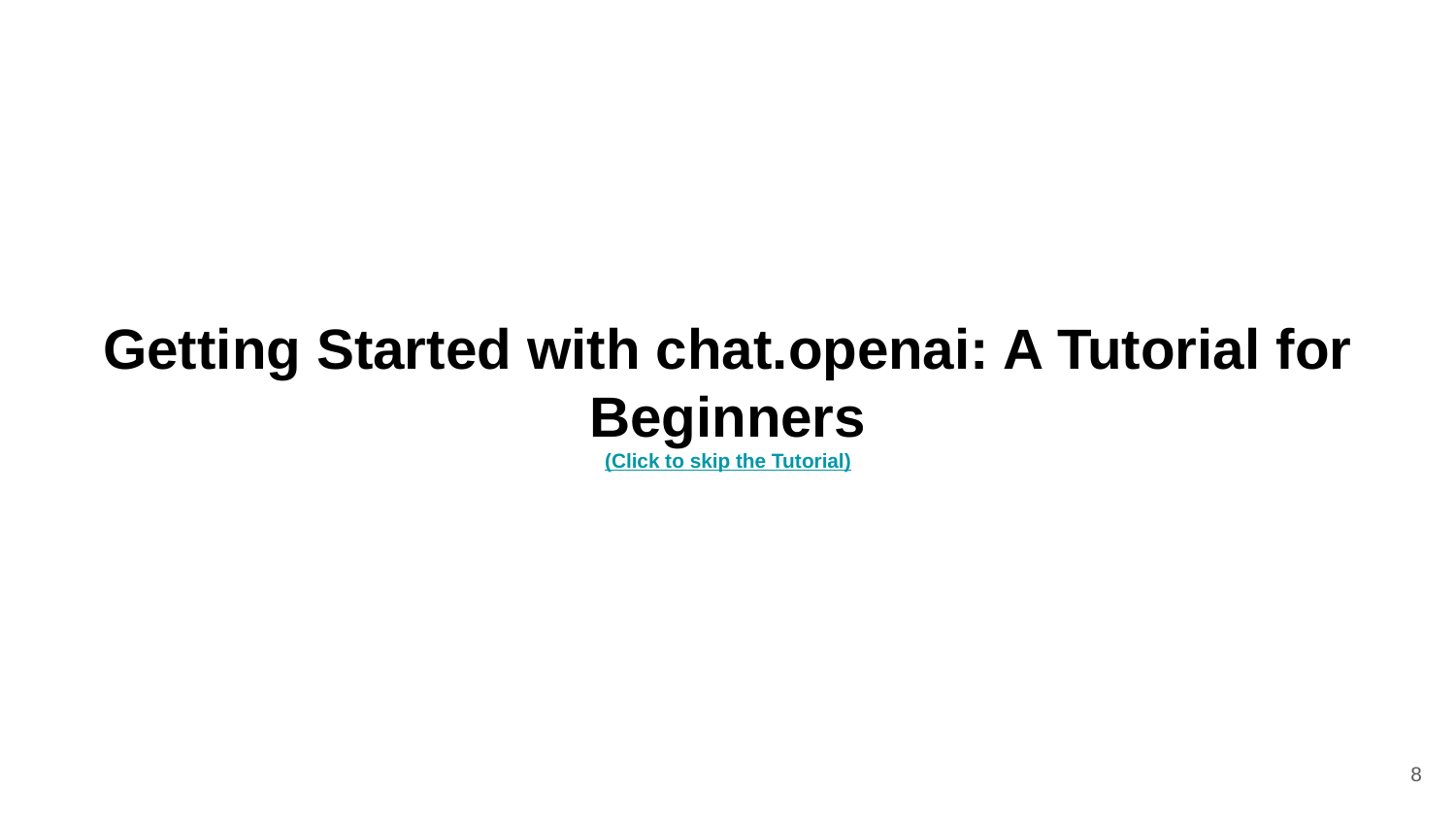

Getting Started with chat.openai: A Tutorial for Beginners
(Click to skip the Tutorial)
8